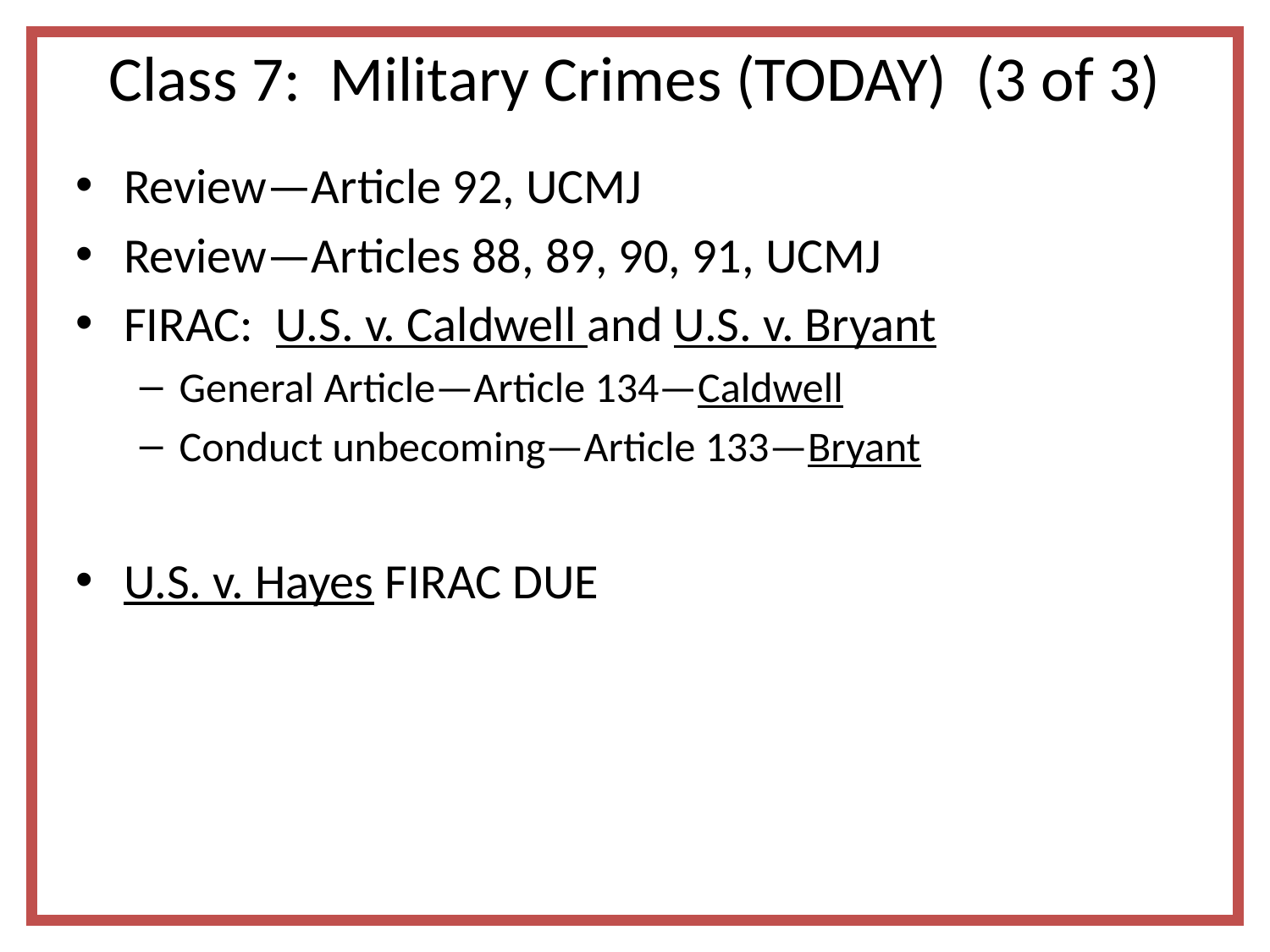

# Class 7:  Military Crimes (TODAY)  (3 of 3)
Review—Article 92, UCMJ
Review—Articles 88, 89, 90, 91, UCMJ
FIRAC:  U.S. v. Caldwell and U.S. v. Bryant
General Article—Article 134—Caldwell
Conduct unbecoming—Article 133—Bryant

U.S. v. Hayes FIRAC DUE